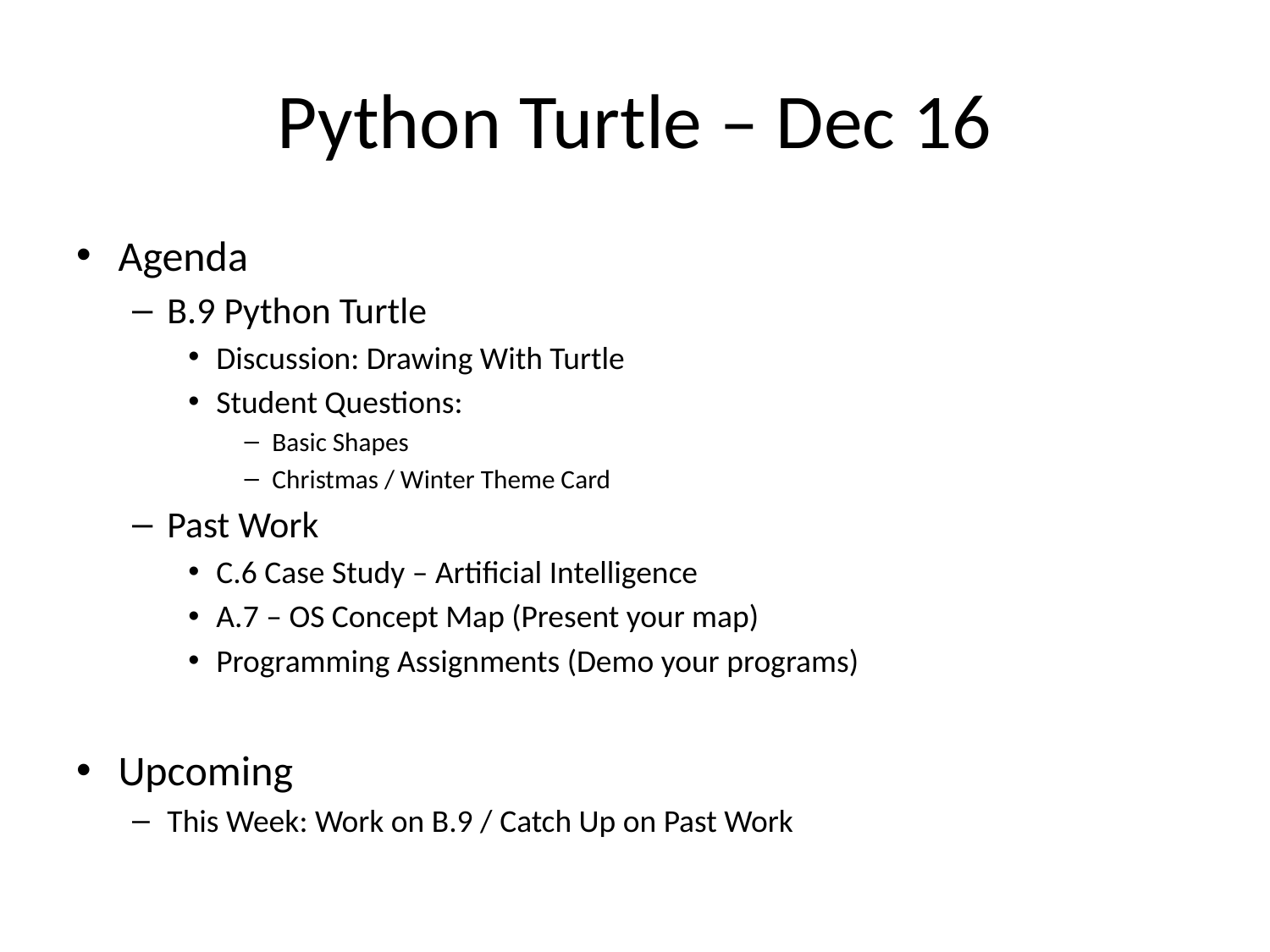

# Python Turtle – Dec 16
Agenda
B.9 Python Turtle
Discussion: Drawing With Turtle
Student Questions:
Basic Shapes
Christmas / Winter Theme Card
Past Work
C.6 Case Study – Artificial Intelligence
A.7 – OS Concept Map (Present your map)
Programming Assignments (Demo your programs)

Upcoming
This Week: Work on B.9 / Catch Up on Past Work